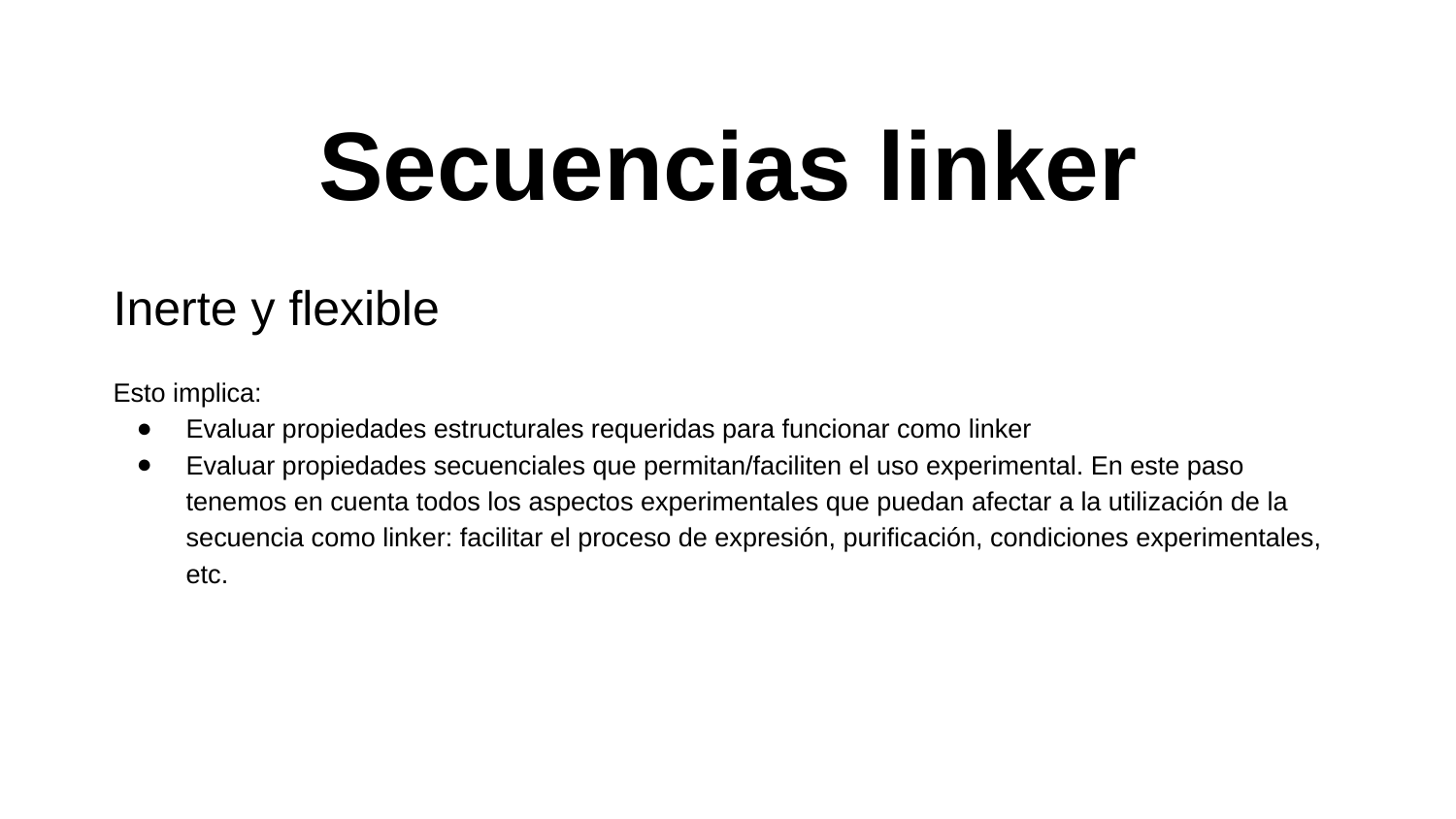

# Secuencias linker
Inerte y flexible

Esto implica:
Evaluar propiedades estructurales requeridas para funcionar como linker
Evaluar propiedades secuenciales que permitan/faciliten el uso experimental. En este paso tenemos en cuenta todos los aspectos experimentales que puedan afectar a la utilización de la secuencia como linker: facilitar el proceso de expresión, purificación, condiciones experimentales, etc.